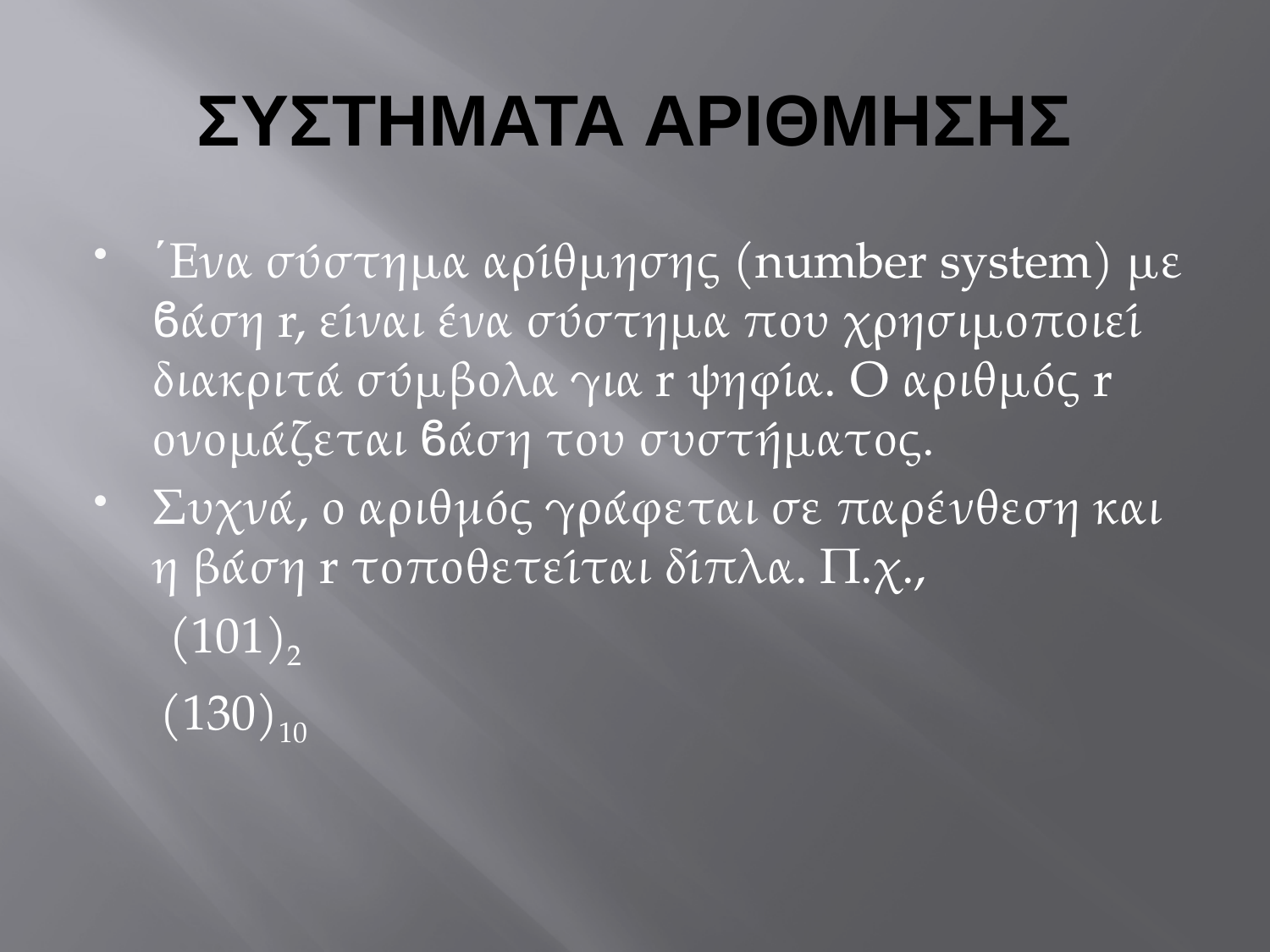

# ΣΥΣΤΗΜΑΤΑ ΑΡΙΘΜΗΣΗΣ
΄Ενα σύστηµα αρίθµησης (number system) µε ϐάση r, είναι ένα σύστηµα που χρησιµοποιεί διακριτά σύµβολα για r ψηφία. Ο αριθµός r ονοµάζεται ϐάση του συστήµατος.
Συχνά, ο αριθμός γράφεται σε παρένθεση και η βάση r τοποθετείται δίπλα. Π.χ.,
      (101)2
         (130)10